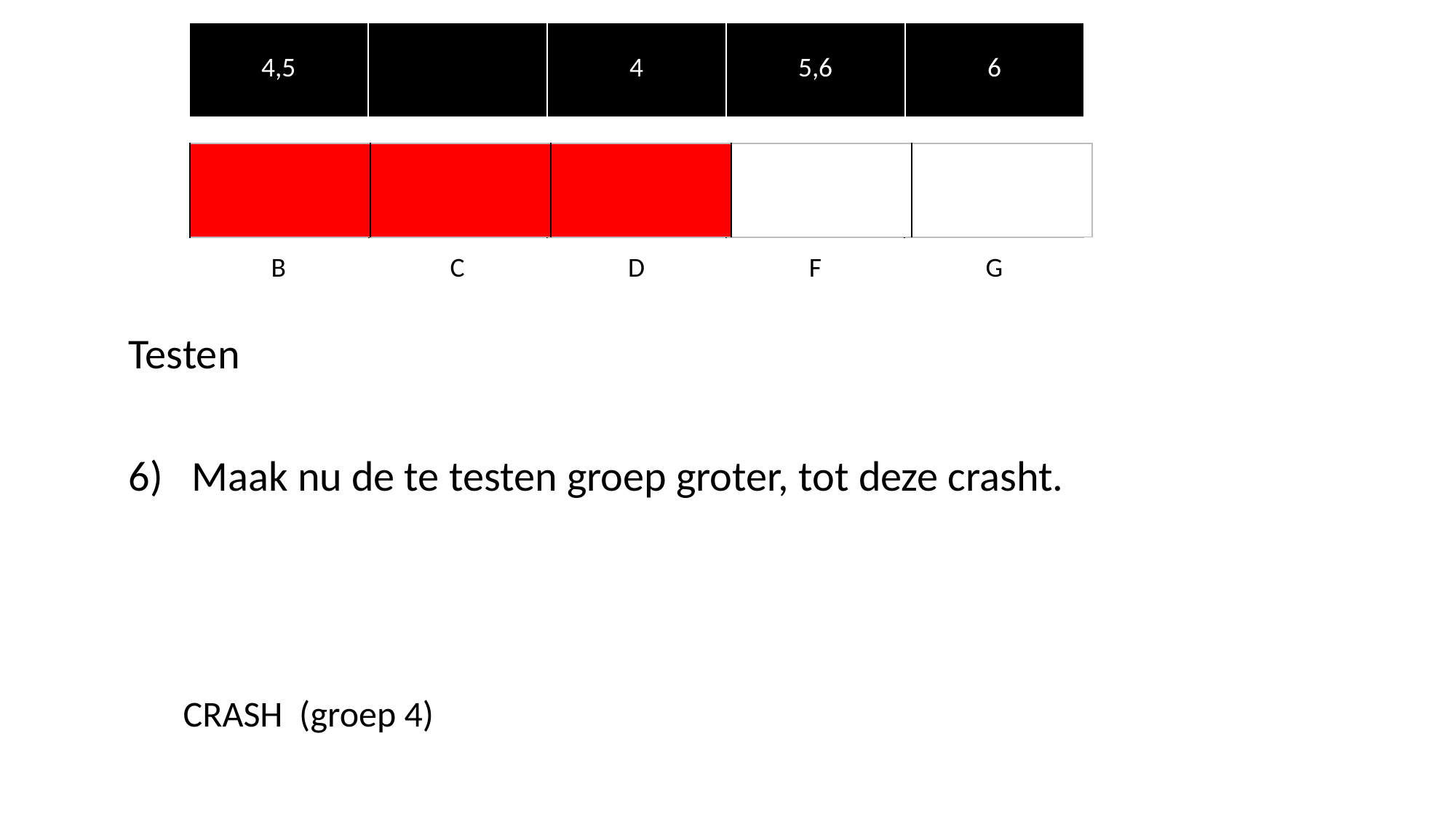

| 4,5 |  | 4 | 5,6 | 6 |
| --- | --- | --- | --- | --- |
|  |  |  |  |  |
| --- | --- | --- | --- | --- |
|  |  |  |  |  |
| --- | --- | --- | --- | --- |
| B | C | D | F | G |
| --- | --- | --- | --- | --- |
Testen

6)   Maak nu de te testen groep groter, tot deze crasht.

CRASH  (groep 4)